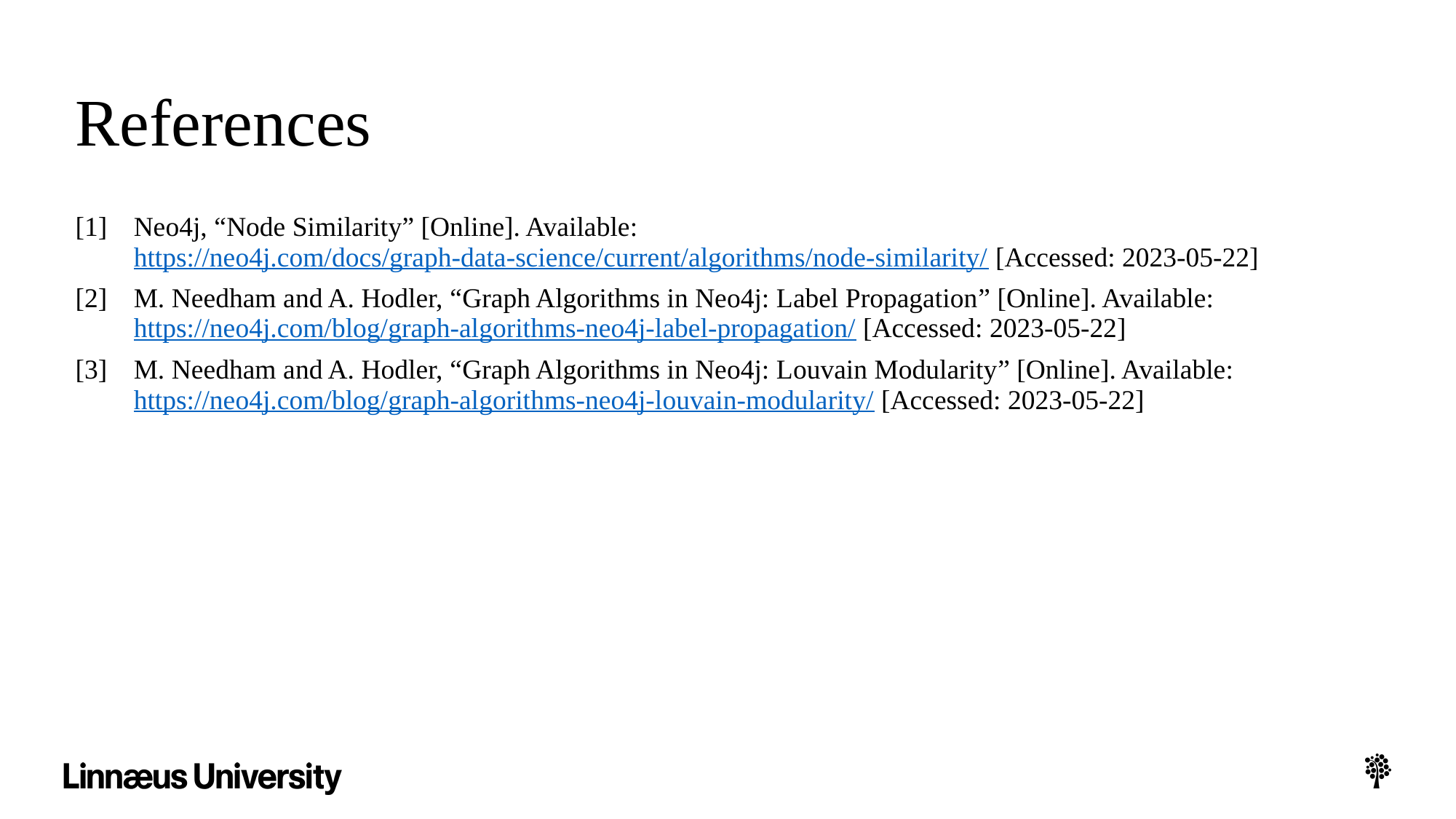

# References
| [1] | Neo4j, “Node Similarity” [Online]. Available: https://neo4j.com/docs/graph-data-science/current/algorithms/node-similarity/ [Accessed: 2023-05-22] |
| --- | --- |
| [2] | M. Needham and A. Hodler, “Graph Algorithms in Neo4j: Label Propagation” [Online]. Available: https://neo4j.com/blog/graph-algorithms-neo4j-label-propagation/ [Accessed: 2023-05-22] |
| [3] | M. Needham and A. Hodler, “Graph Algorithms in Neo4j: Louvain Modularity” [Online]. Available: https://neo4j.com/blog/graph-algorithms-neo4j-louvain-modularity/ [Accessed: 2023-05-22] |